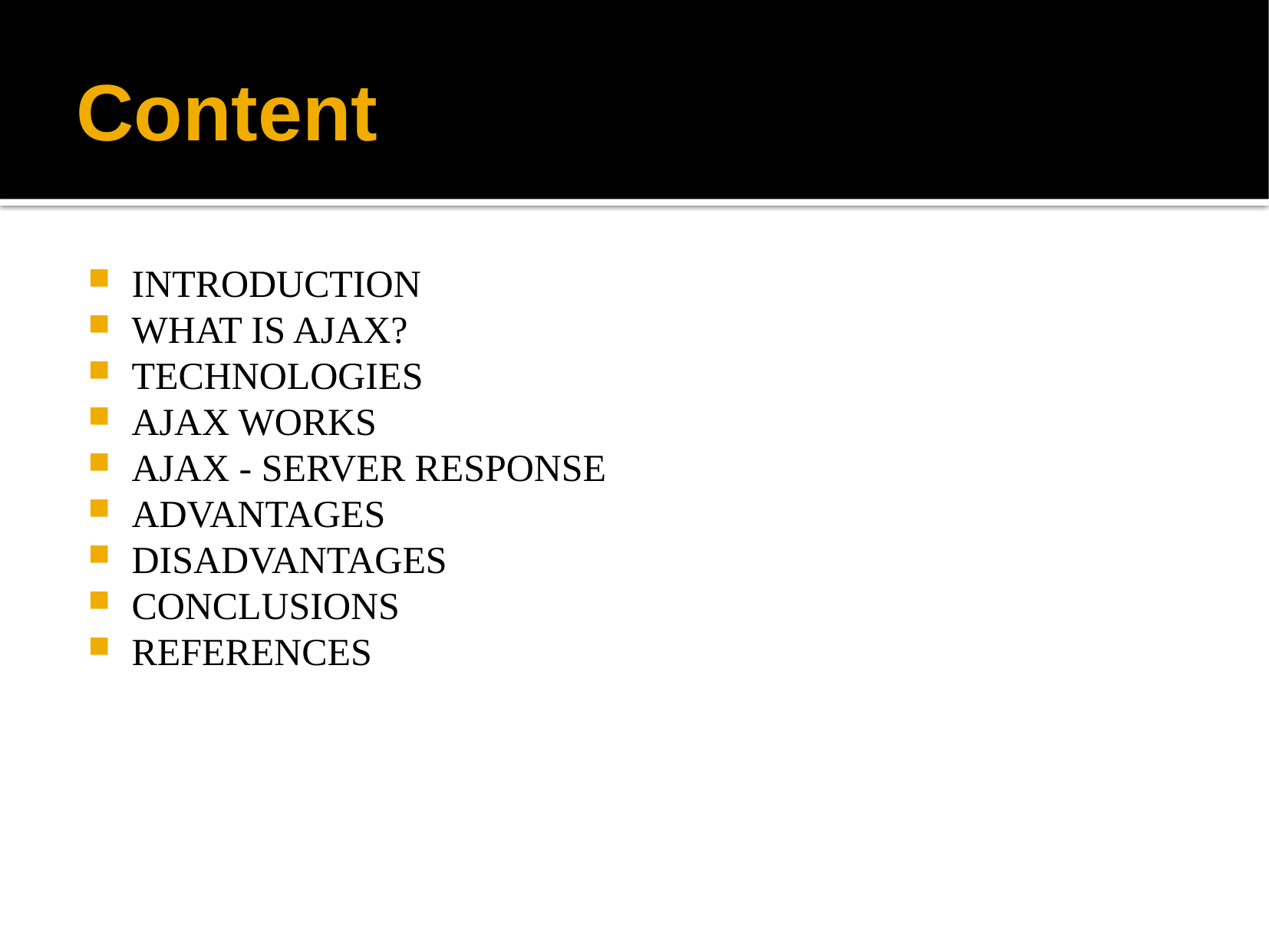

# Content
INTRODUCTION
WHAT IS AJAX?
TECHNOLOGIES
AJAX WORKS
AJAX - SERVER RESPONSE
ADVANTAGES
DISADVANTAGES
CONCLUSIONS
REFERENCES